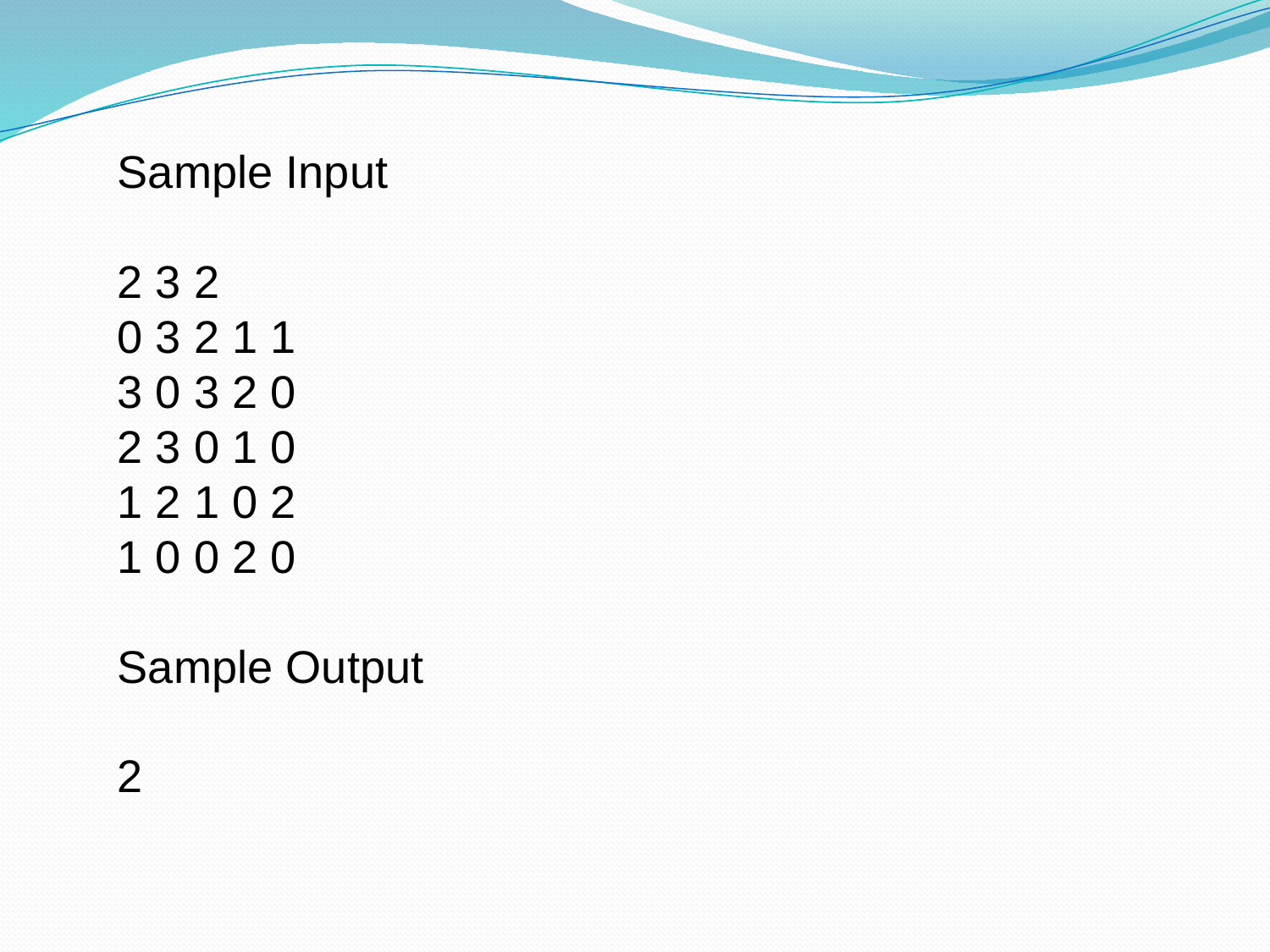

Sample Input

2 3 2
0 3 2 1 1
3 0 3 2 0
2 3 0 1 0
1 2 1 0 2
1 0 0 2 0

Sample Output

2